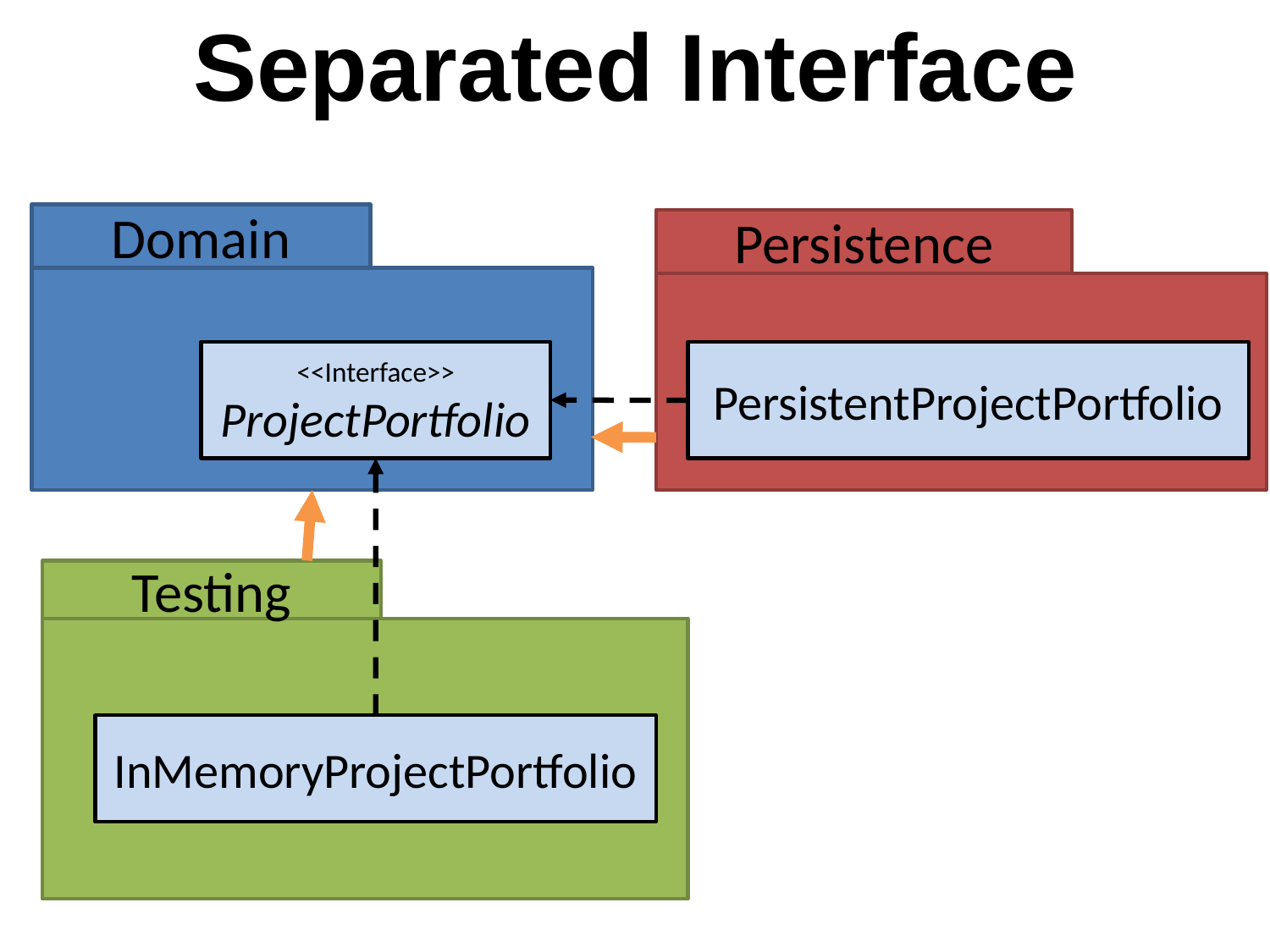

Separated Interface
Domain

<<Interface>>
ProjectPortfolio
Persistence

PersistentProjectPortfolio
Testing

InMemoryProjectPortfolio